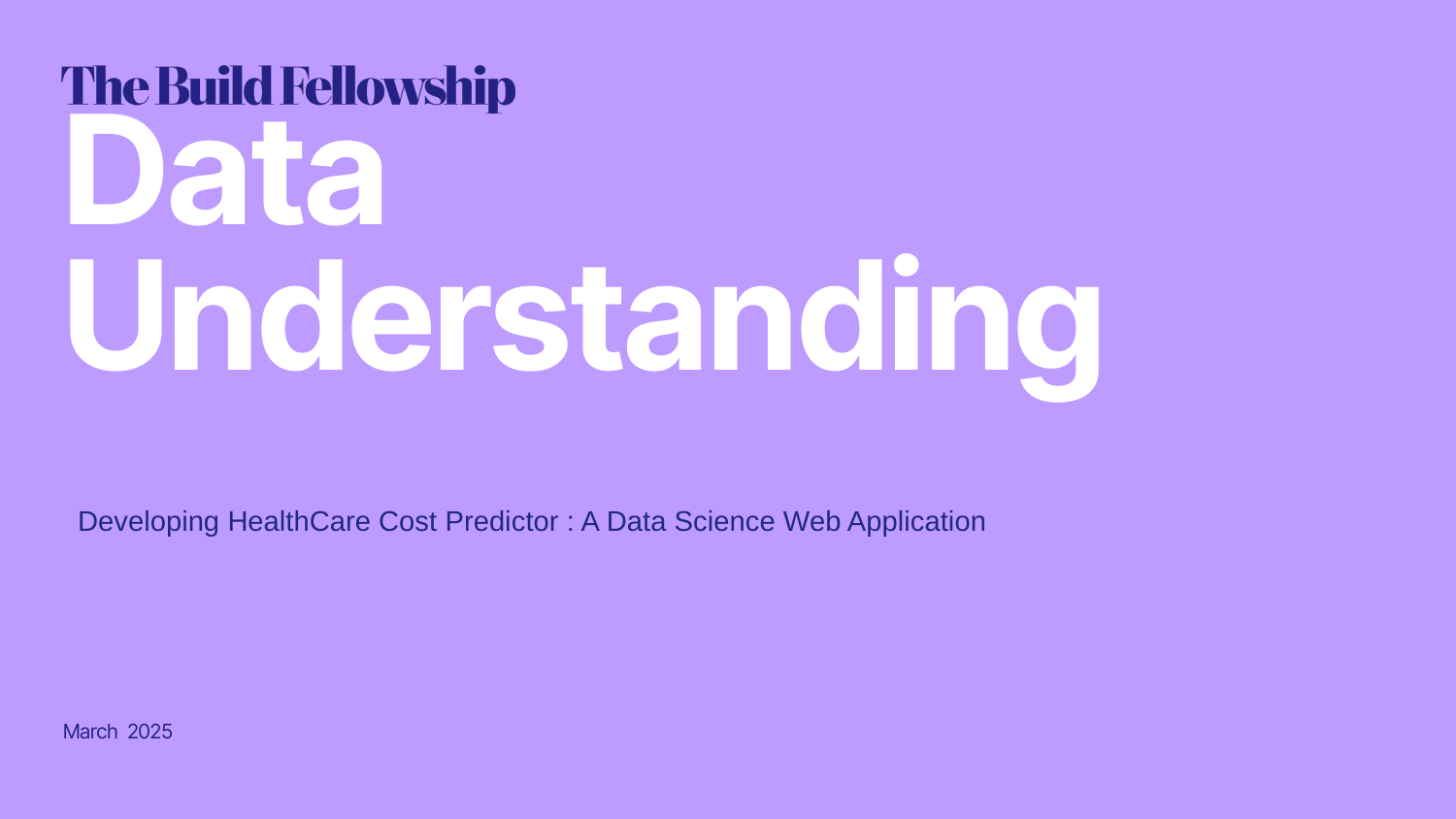

# Data Understanding
Developing HealthCare Cost Predictor : A Data Science Web Application
March  2025